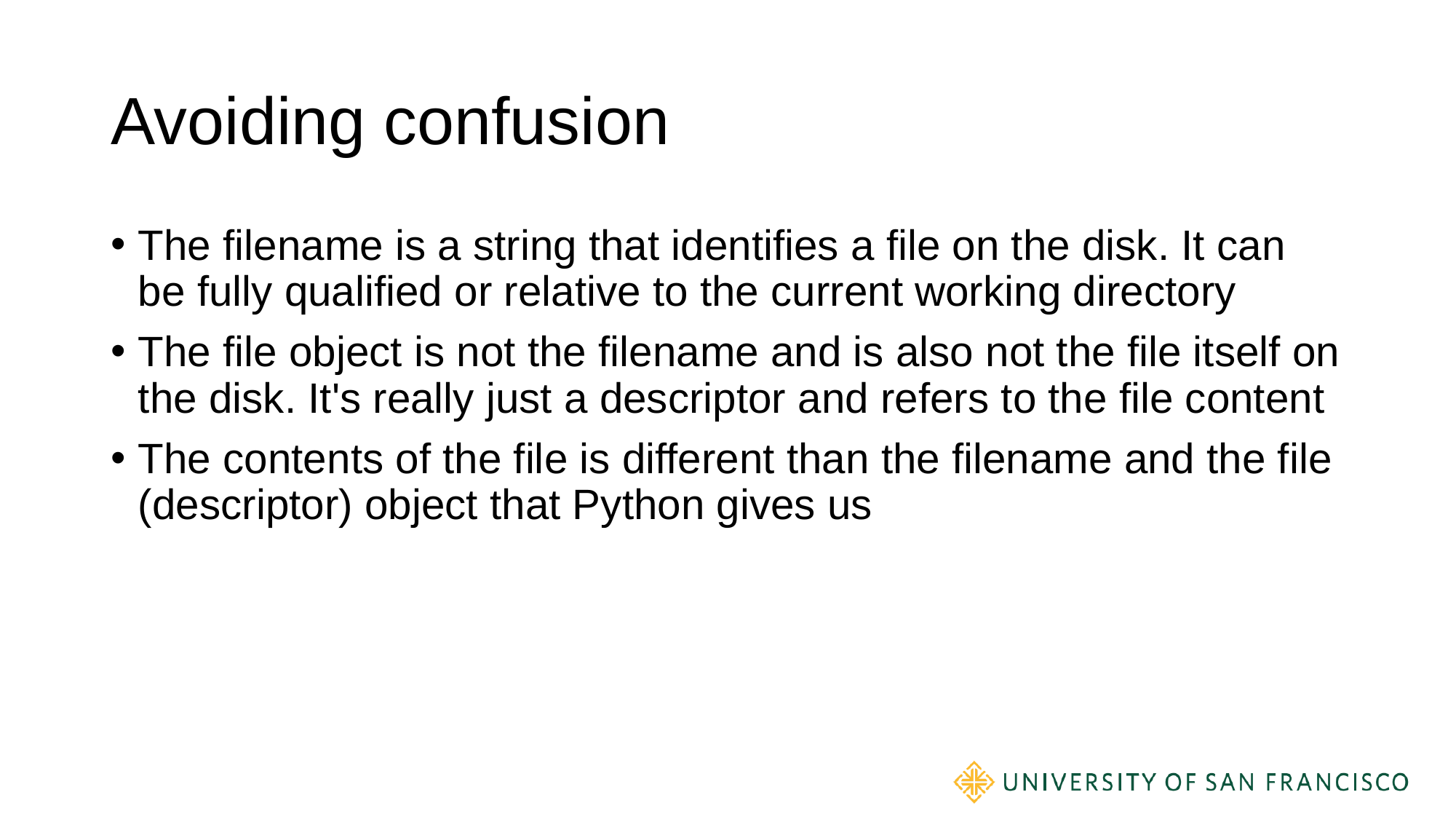

# Avoiding confusion
The filename is a string that identifies a file on the disk. It can be fully qualified or relative to the current working directory
The file object is not the filename and is also not the file itself on the disk. It's really just a descriptor and refers to the file content
The contents of the file is different than the filename and the file (descriptor) object that Python gives us